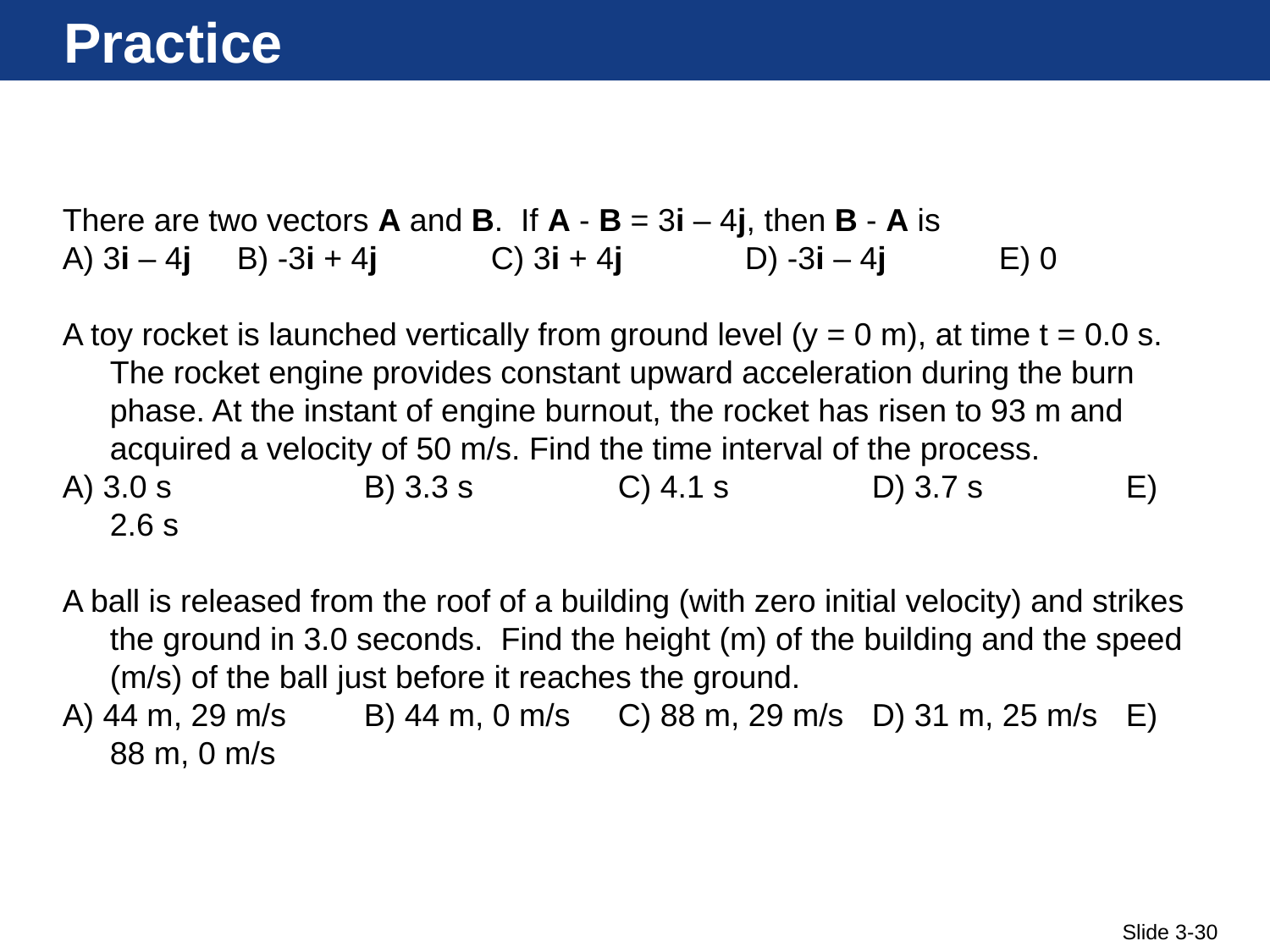

# Practice
There are two vectors A and B.  If A - B = 3i – 4j, then B - A is
A) 3i – 4j 	B) -3i + 4j 	C) 3i + 4j 	D) -3i – 4j 	E) 0

A toy rocket is launched vertically from ground level (y = 0 m), at time t = 0.0 s. The rocket engine provides constant upward acceleration during the burn phase. At the instant of engine burnout, the rocket has risen to 93 m and acquired a velocity of 50 m/s. Find the time interval of the process.
A) 3.0 s		B) 3.3 s		C) 4.1 s		D) 3.7 s		E) 2.6 s

A ball is released from the roof of a building (with zero initial velocity) and strikes the ground in 3.0 seconds.  Find the height (m) of the building and the speed (m/s) of the ball just before it reaches the ground.
A) 44 m, 29 m/s 	B) 44 m, 0 m/s 	C) 88 m, 29 m/s	D) 31 m, 25 m/s	E) 88 m, 0 m/s